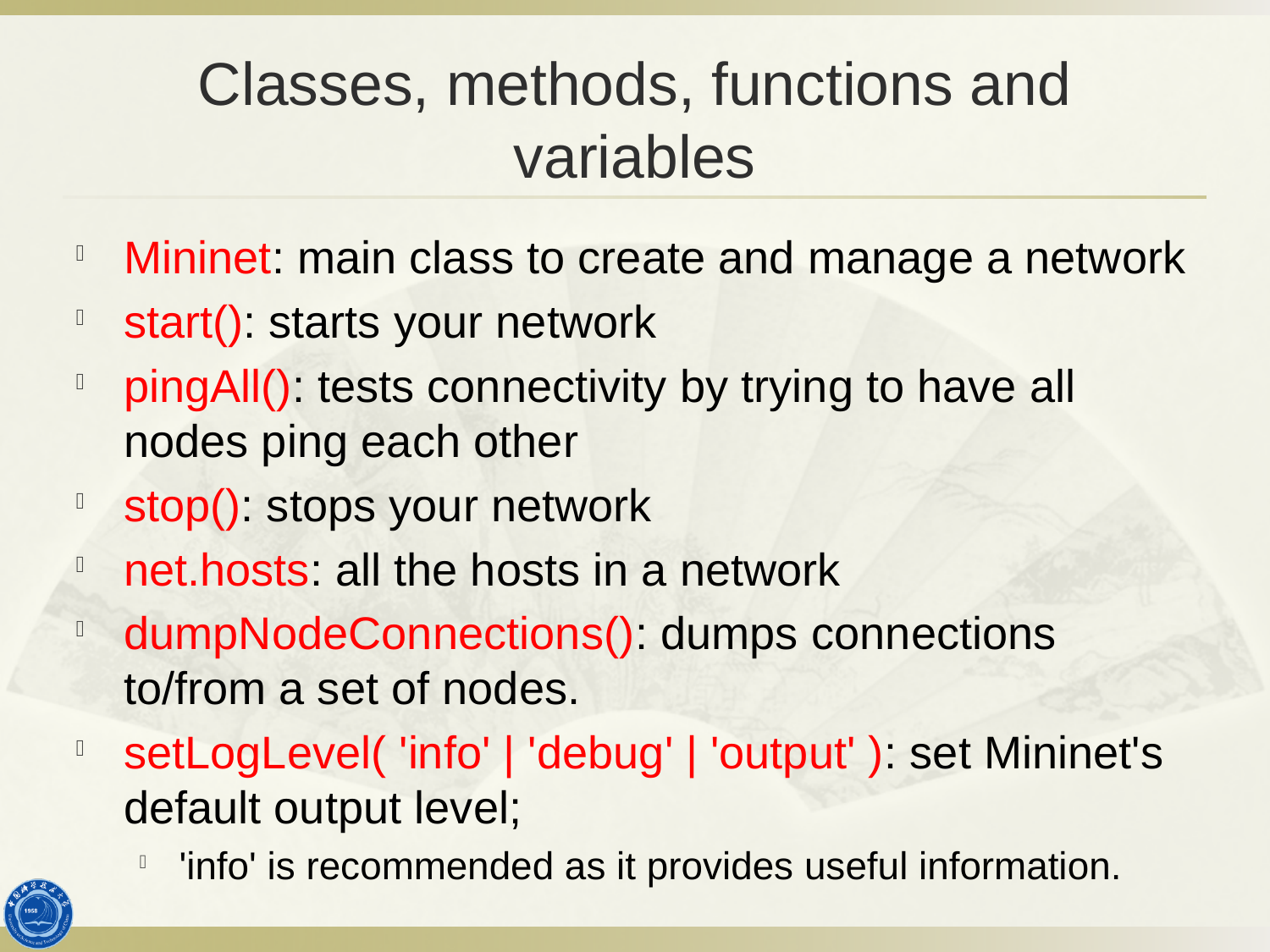

# Classes, methods, functions and variables
Mininet: main class to create and manage a network
start(): starts your network
pingAll(): tests connectivity by trying to have all nodes ping each other
stop(): stops your network
net.hosts: all the hosts in a network
dumpNodeConnections(): dumps connections to/from a set of nodes.
setLogLevel( 'info' | 'debug' | 'output' ): set Mininet's default output level;
'info' is recommended as it provides useful information.